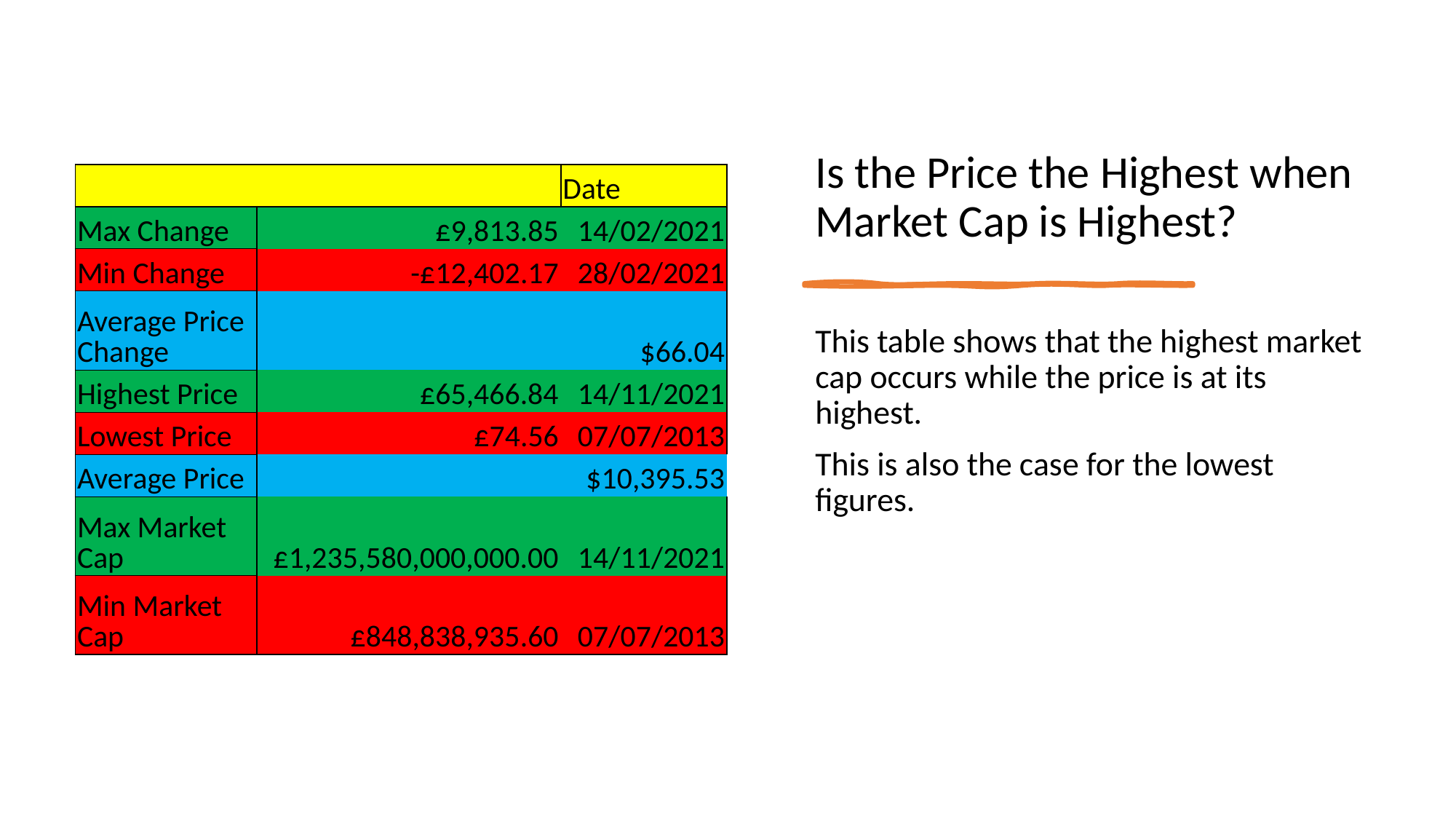

# Is the Price the Highest when Market Cap is Highest?
|  |  | Date |
| --- | --- | --- |
| Max Change | £9,813.85 | 14/02/2021 |
| Min Change | -£12,402.17 | 28/02/2021 |
| Average Price Change |  | $66.04 |
| Highest Price | £65,466.84 | 14/11/2021 |
| Lowest Price | £74.56 | 07/07/2013 |
| Average Price |  | $10,395.53 |
| Max Market Cap | £1,235,580,000,000.00 | 14/11/2021 |
| Min Market Cap | £848,838,935.60 | 07/07/2013 |

This table shows that the highest market cap occurs while the price is at its highest.
This is also the case for the lowest figures.
11